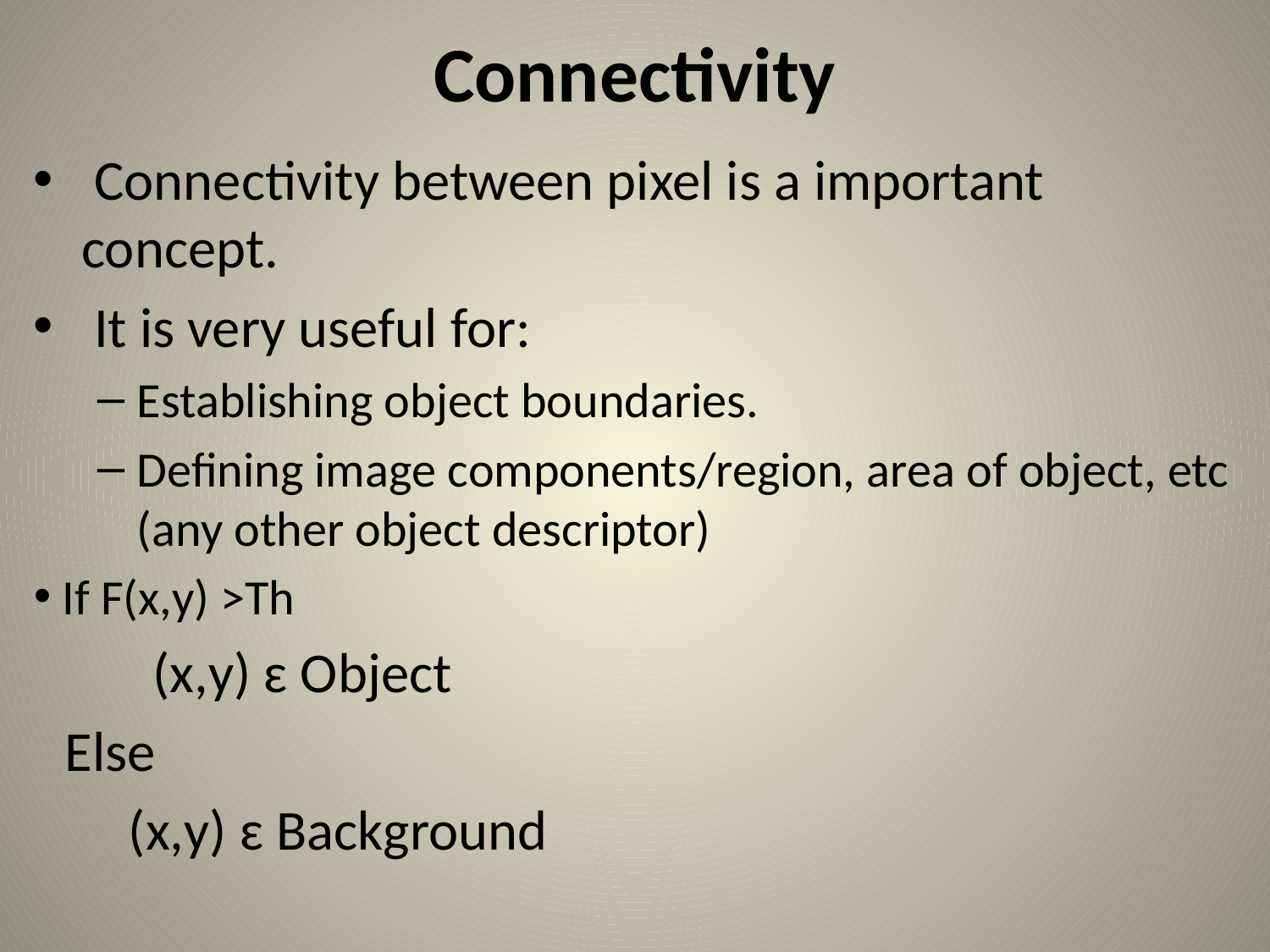

# Connectivity
 Connectivity between pixel is a important concept.
 It is very useful for:
Establishing object boundaries.
Defining image components/region, area of object, etc (any other object descriptor)
 If F(x,y) >Th
(x,y) ɛ Object
Else
     (x,y) ɛ Background